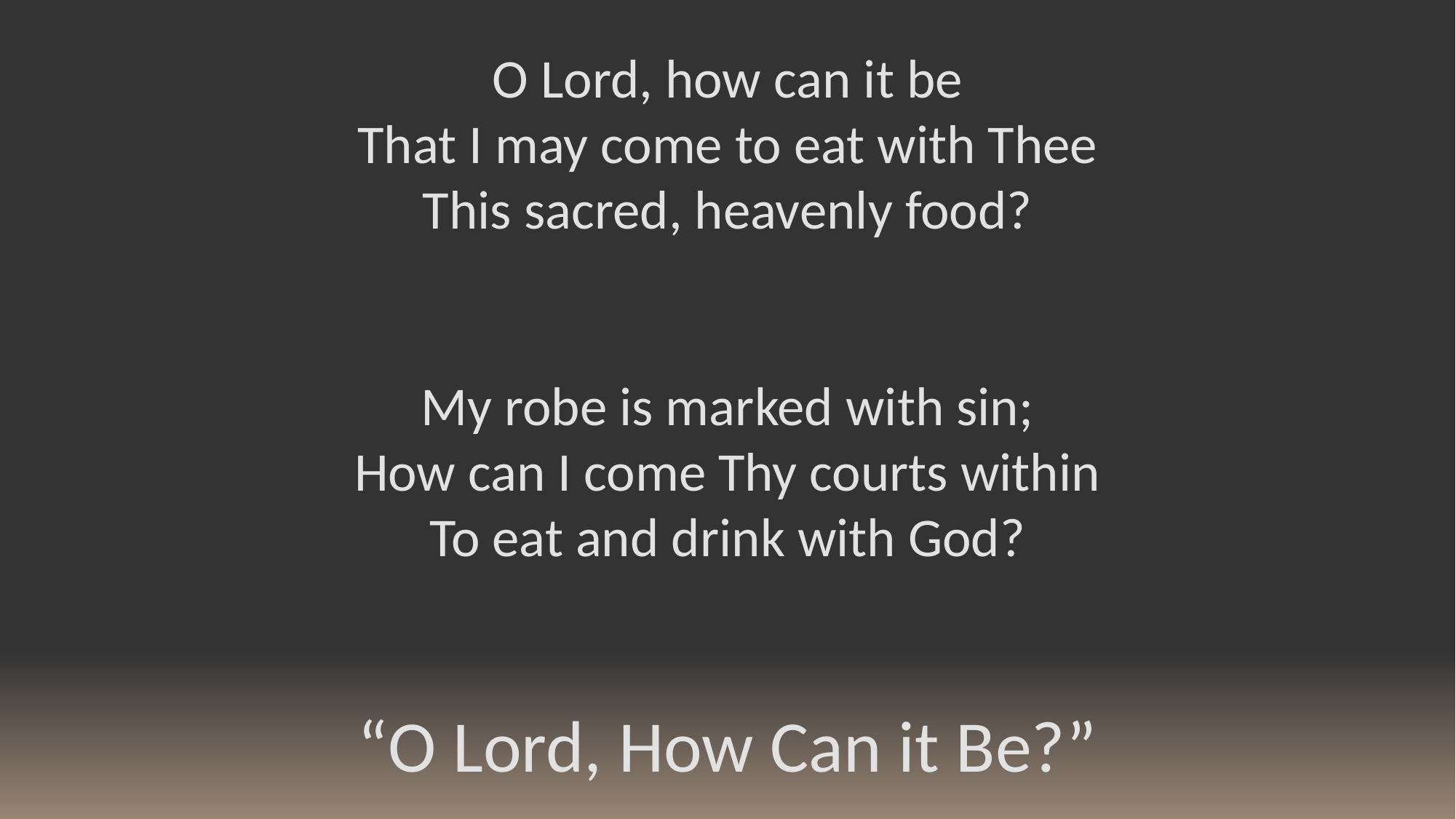

O Lord, how can it be
That I may come to eat with Thee
This sacred, heavenly food?

My robe is marked with sin;
How can I come Thy courts within
To eat and drink with God?

“O Lord, How Can it Be?”